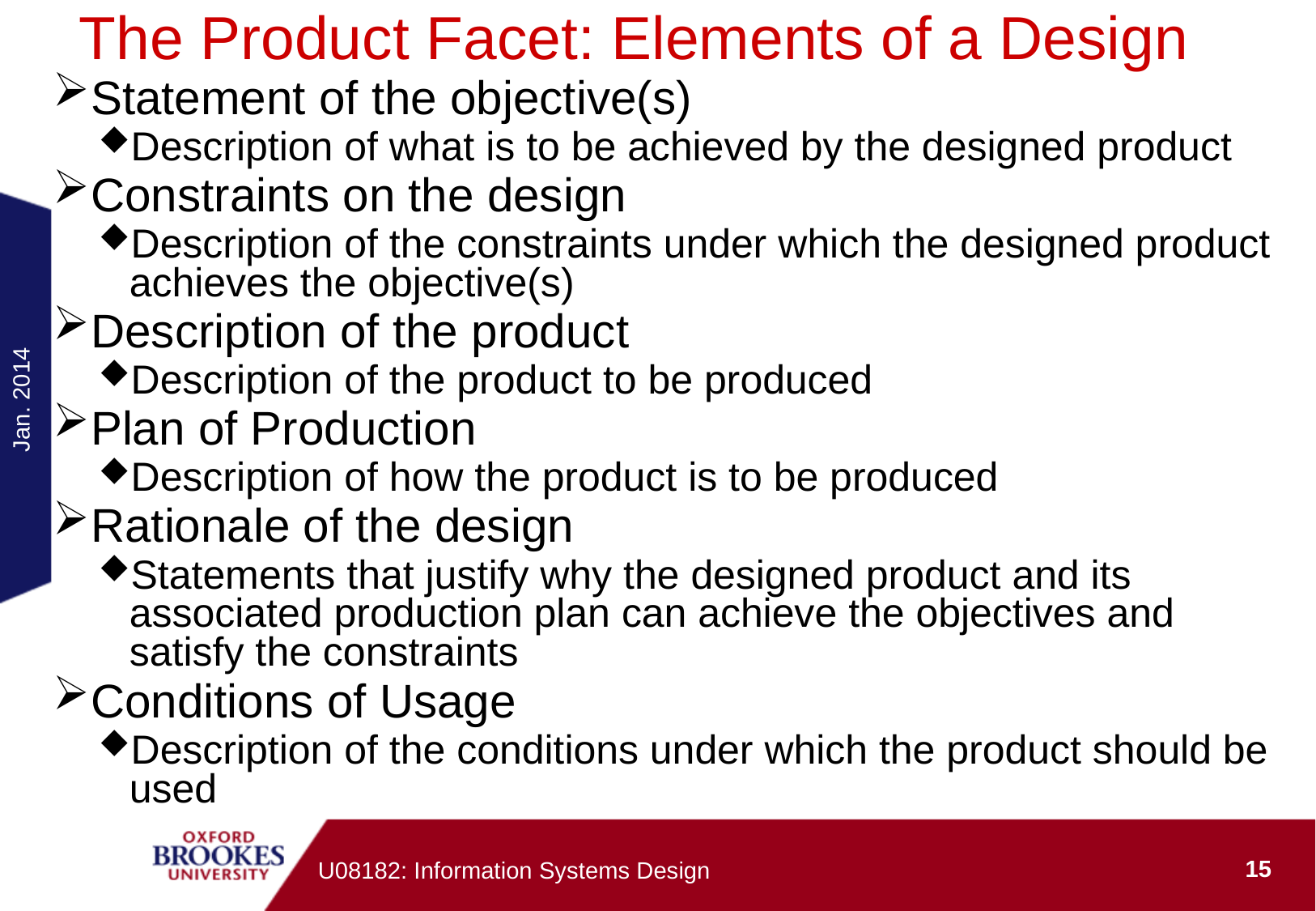

# The Product Facet: Elements of a Design
Statement of the objective(s)
Description of what is to be achieved by the designed product
Constraints on the design
Description of the constraints under which the designed product achieves the objective(s)
Description of the product
Description of the product to be produced
Plan of Production
Description of how the product is to be produced
Rationale of the design
Statements that justify why the designed product and its associated production plan can achieve the objectives and satisfy the constraints
Conditions of Usage
Description of the conditions under which the product should be used
Jan. 2014
15
U08182: Information Systems Design